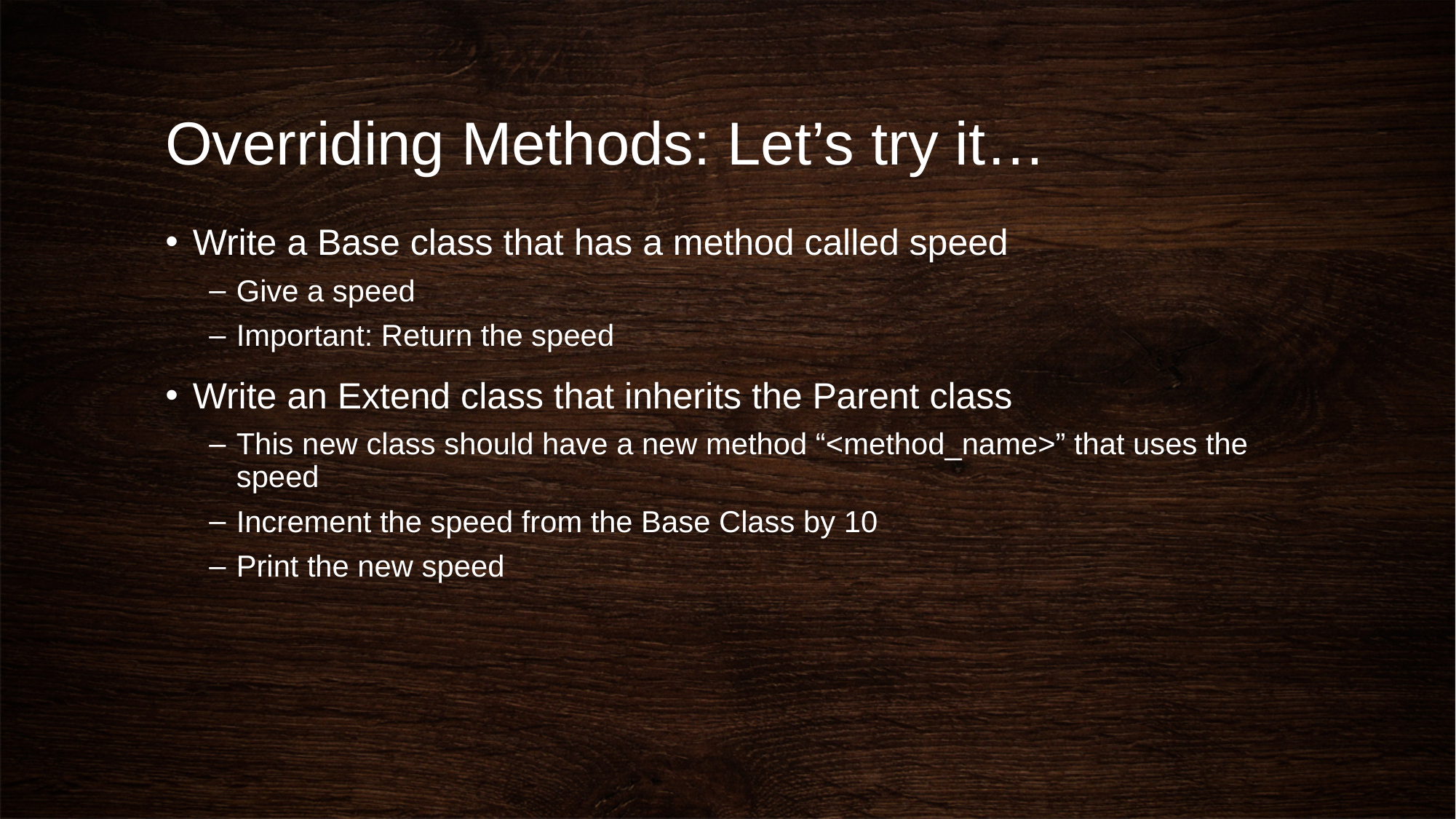

# Overriding Methods: Let’s try it…
Write a Base class that has a method called speed
Give a speed
Important: Return the speed
Write an Extend class that inherits the Parent class
This new class should have a new method “<method_name>” that uses the speed
Increment the speed from the Base Class by 10
Print the new speed